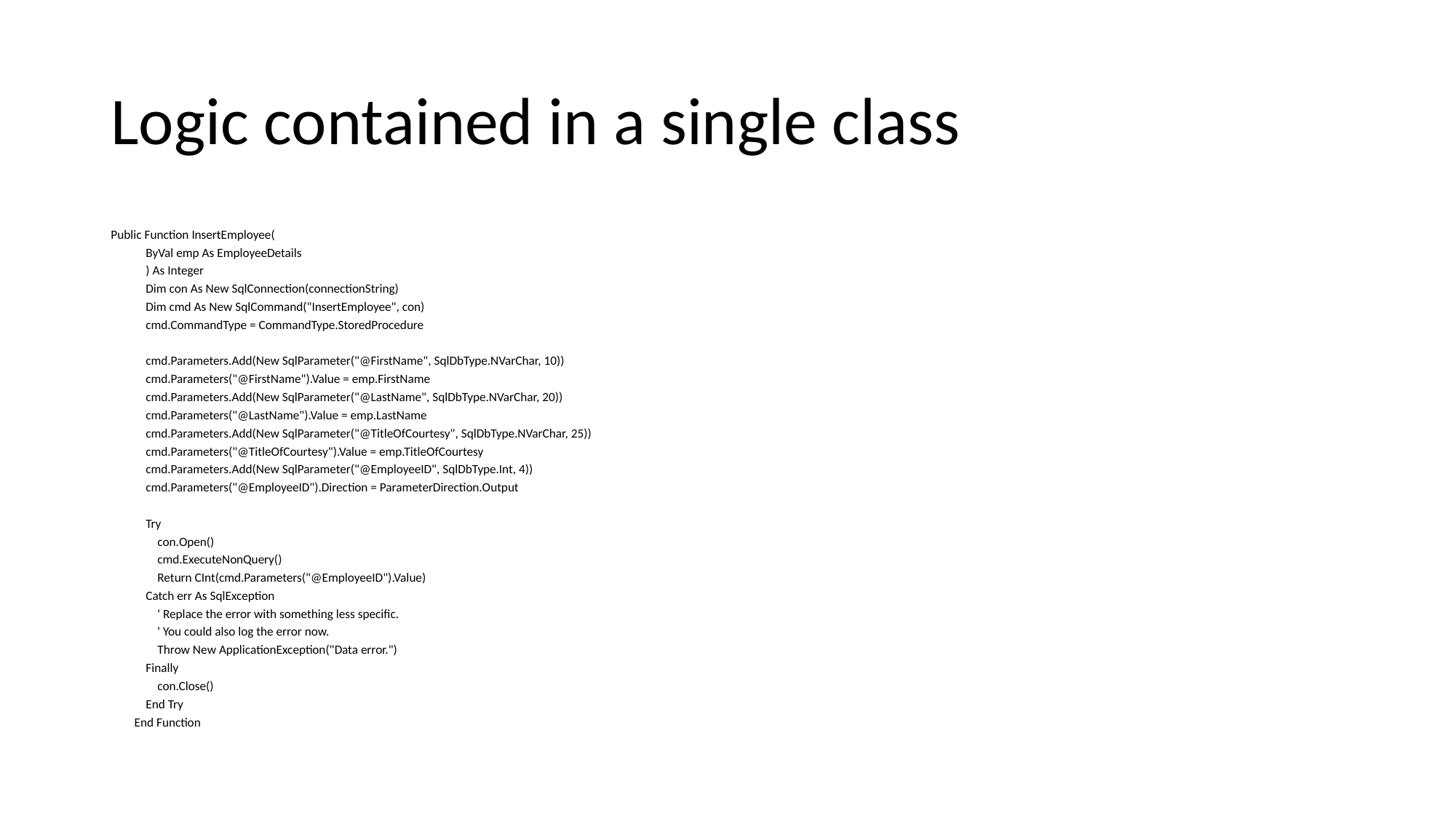

# Logic contained in a single class
Public Function InsertEmployee(
            ByVal emp As EmployeeDetails
            ) As Integer
            Dim con As New SqlConnection(connectionString)
            Dim cmd As New SqlCommand("InsertEmployee", con)
            cmd.CommandType = CommandType.StoredProcedure

            cmd.Parameters.Add(New SqlParameter("@FirstName", SqlDbType.NVarChar, 10))
            cmd.Parameters("@FirstName").Value = emp.FirstName
            cmd.Parameters.Add(New SqlParameter("@LastName", SqlDbType.NVarChar, 20))
            cmd.Parameters("@LastName").Value = emp.LastName
            cmd.Parameters.Add(New SqlParameter("@TitleOfCourtesy", SqlDbType.NVarChar, 25))
            cmd.Parameters("@TitleOfCourtesy").Value = emp.TitleOfCourtesy
            cmd.Parameters.Add(New SqlParameter("@EmployeeID", SqlDbType.Int, 4))
            cmd.Parameters("@EmployeeID").Direction = ParameterDirection.Output

            Try
                con.Open()
                cmd.ExecuteNonQuery()
                Return CInt(cmd.Parameters("@EmployeeID").Value)
            Catch err As SqlException
                ' Replace the error with something less specific.
                ' You could also log the error now.
                Throw New ApplicationException("Data error.")
            Finally
                con.Close()
            End Try
        End Function